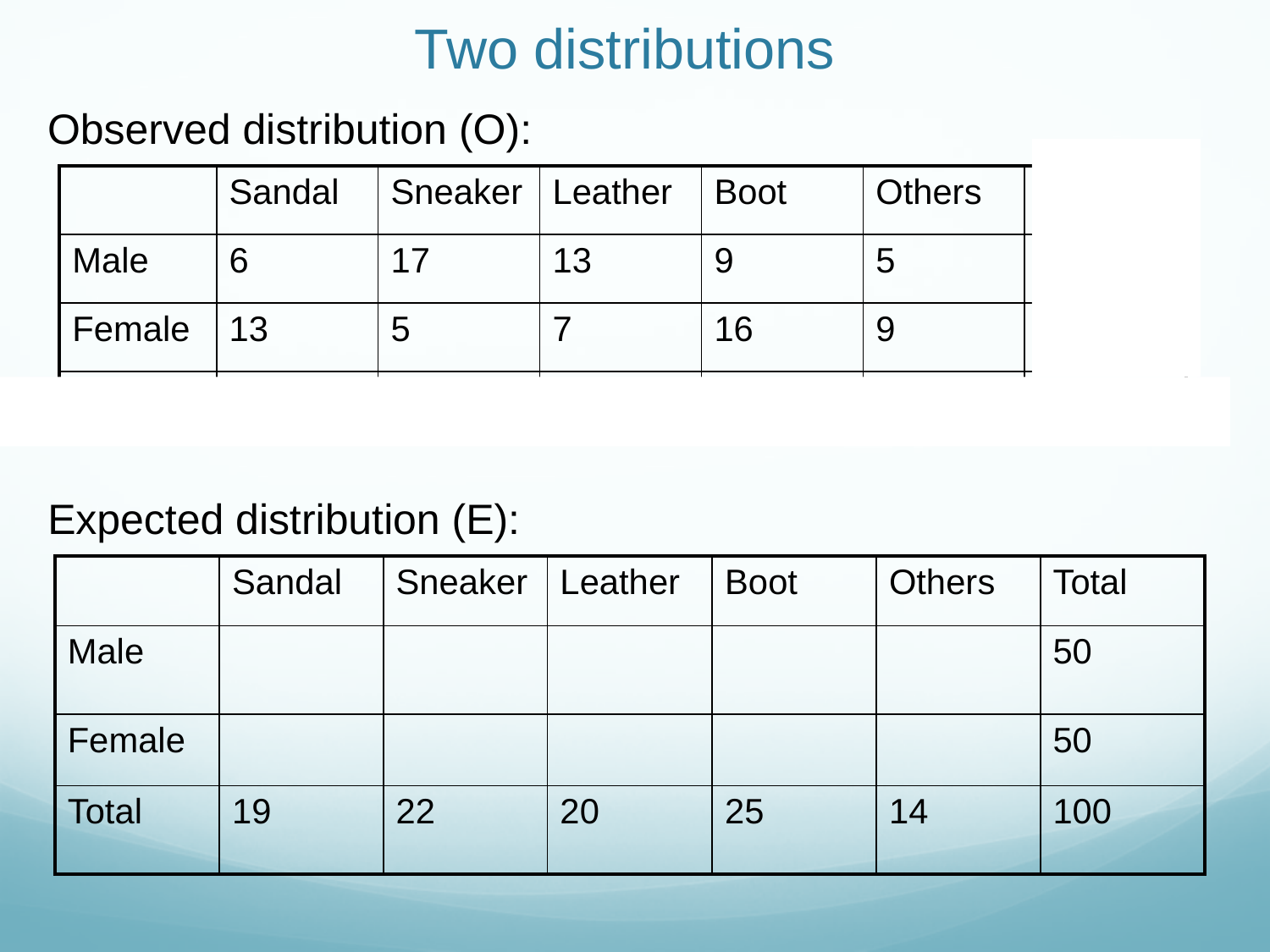

# Two distributions
Observed distribution (O):

|  | Sandal | Sneaker | Leather | Boot | Others | Total |
| --- | --- | --- | --- | --- | --- | --- |
| Male | 6 | 17 | 13 | 9 | 5 | 50 |
| Female | 13 | 5 | 7 | 16 | 9 | 50 |
| Total | 19 | 22 | 20 | 25 | 14 | 100 |

Expected distribution (E):
|  | Sandal | Sneaker | Leather | Boot | Others | Total |
| --- | --- | --- | --- | --- | --- | --- |
| Male |  |  |  |  |  | 50 |
| Female |  |  |  |  |  | 50 |
| Total | 19 | 22 | 20 | 25 | 14 | 100 |